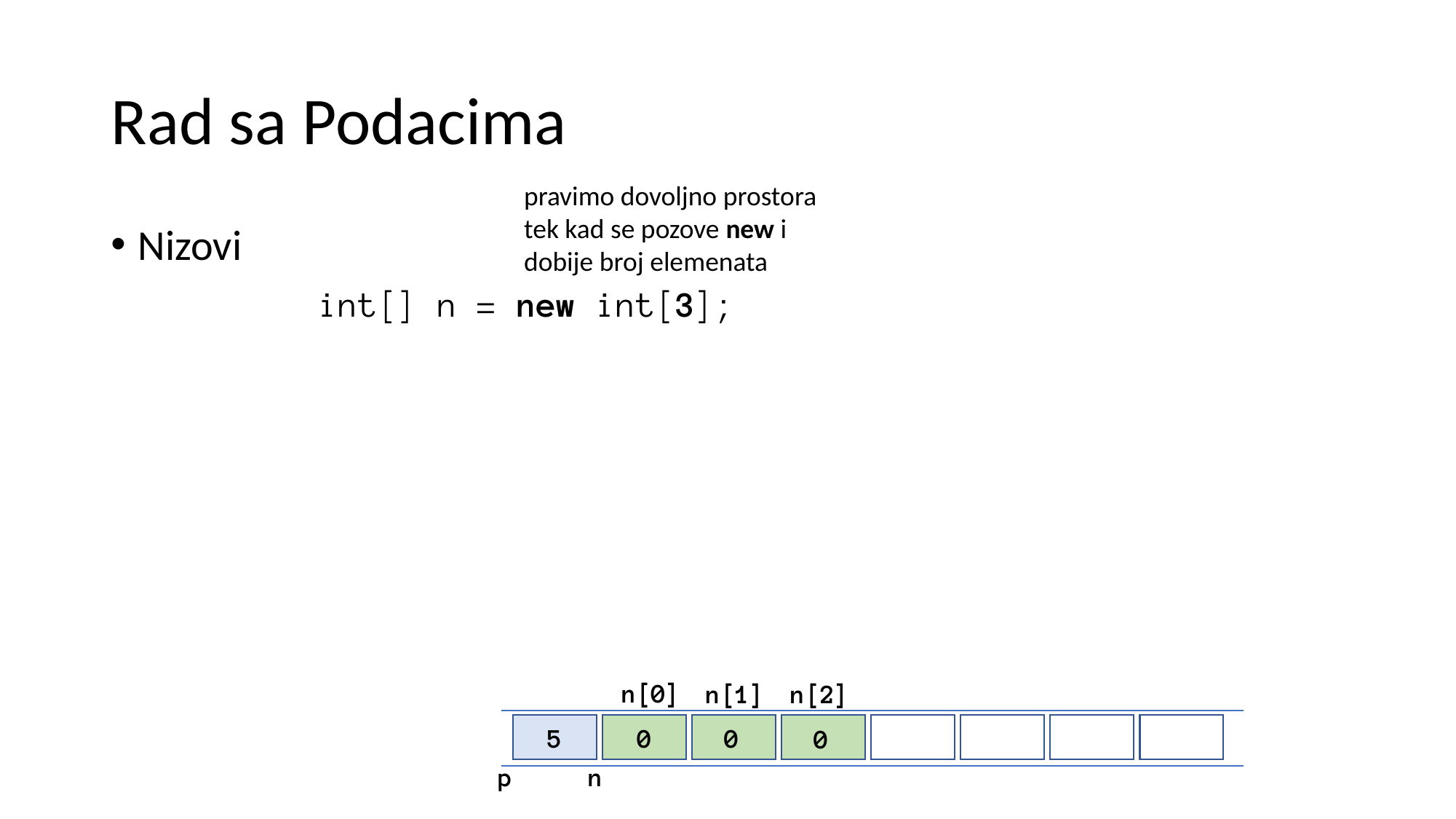

# Rad sa Podacima
pravimo dovoljno prostora tek kad se pozove new i dobije broj elemenata
Nizovi
int[] n = new int[3];
n[0]
n[1]
n[2]

5
0
0
0
p
n